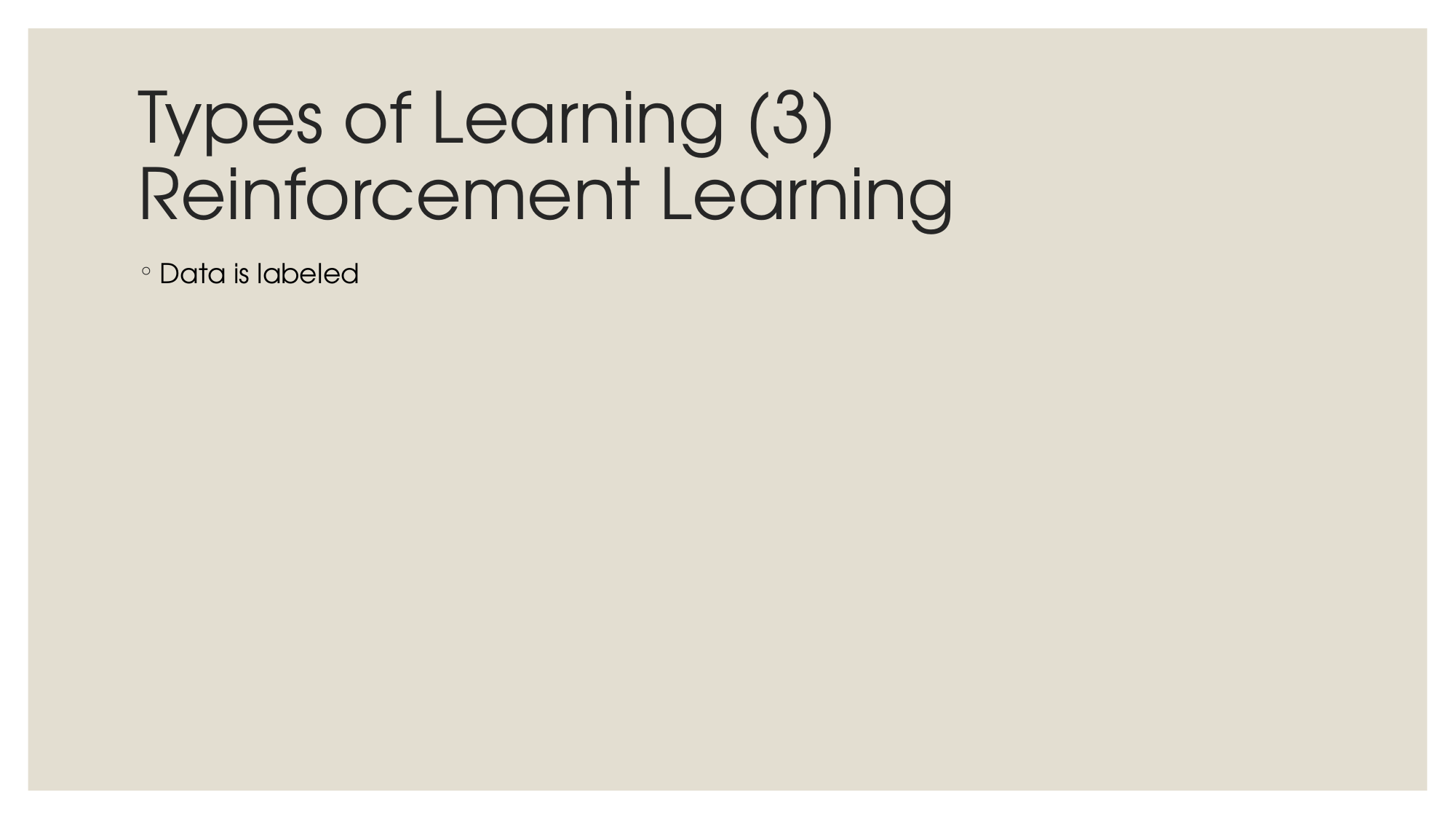

# Types of Learning (3) Reinforcement Learning
Data is labeled